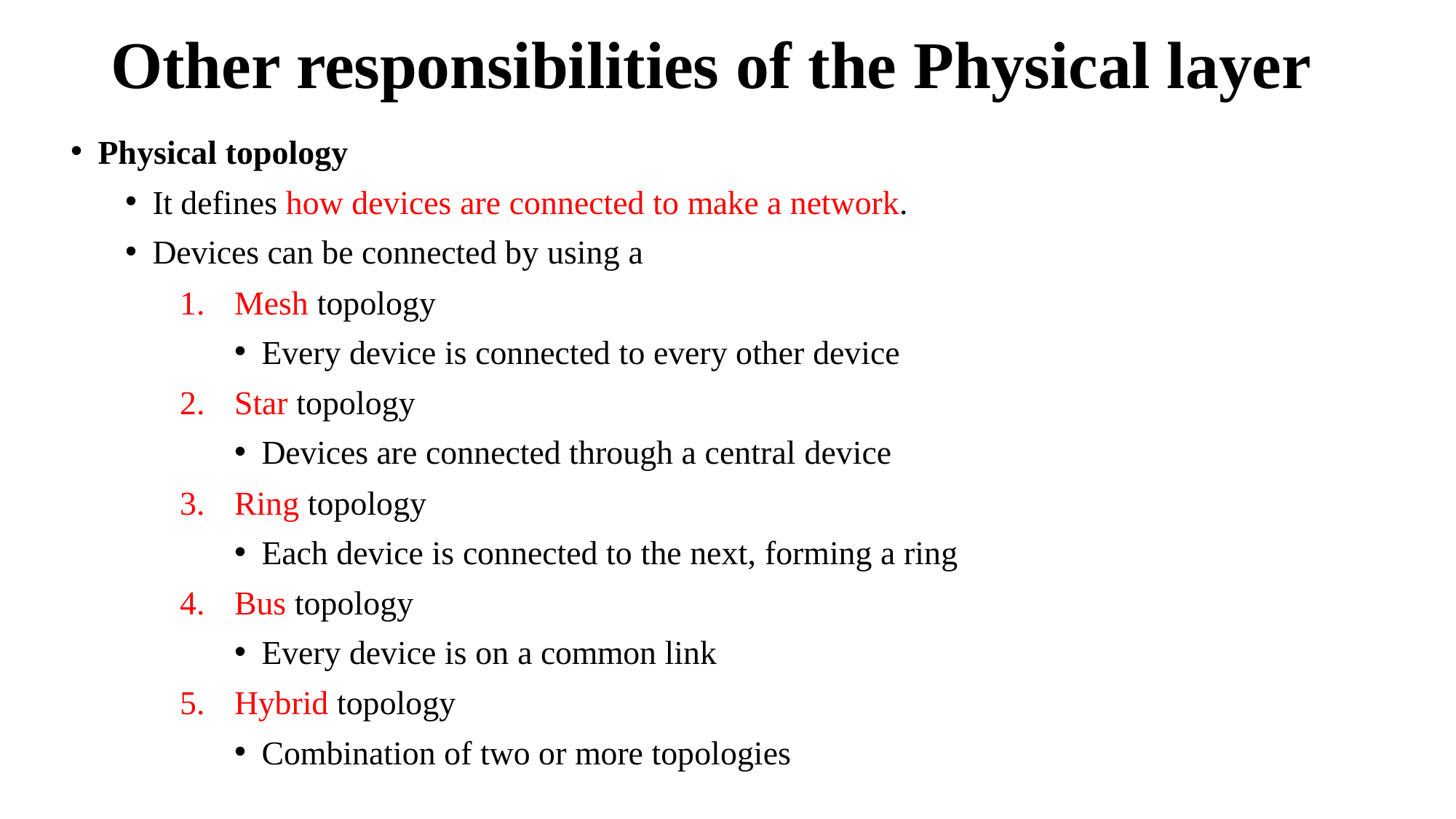

# Other responsibilities of the Physical layer
Physical topology
It defines how devices are connected to make a network.
Devices can be connected by using a
Mesh topology
Every device is connected to every other device
Star topology
Devices are connected through a central device
Ring topology
Each device is connected to the next, forming a ring
Bus topology
Every device is on a common link
Hybrid topology
Combination of two or more topologies